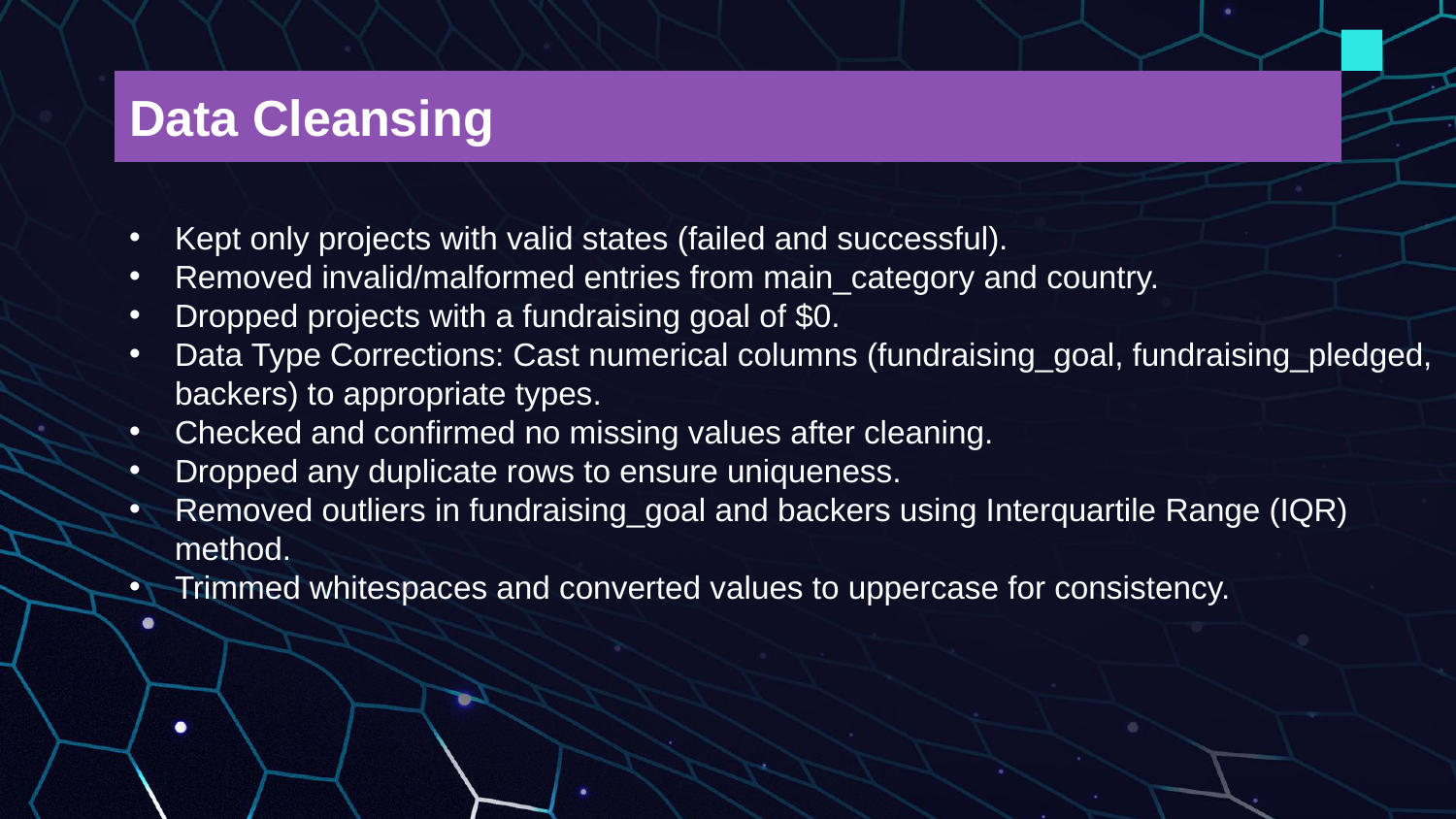

# Data Cleansing
Kept only projects with valid states (failed and successful).
Removed invalid/malformed entries from main_category and country.
Dropped projects with a fundraising goal of $0.
Data Type Corrections: Cast numerical columns (fundraising_goal, fundraising_pledged, backers) to appropriate types.
Checked and confirmed no missing values after cleaning.
Dropped any duplicate rows to ensure uniqueness.
Removed outliers in fundraising_goal and backers using Interquartile Range (IQR) method.
Trimmed whitespaces and converted values to uppercase for consistency.